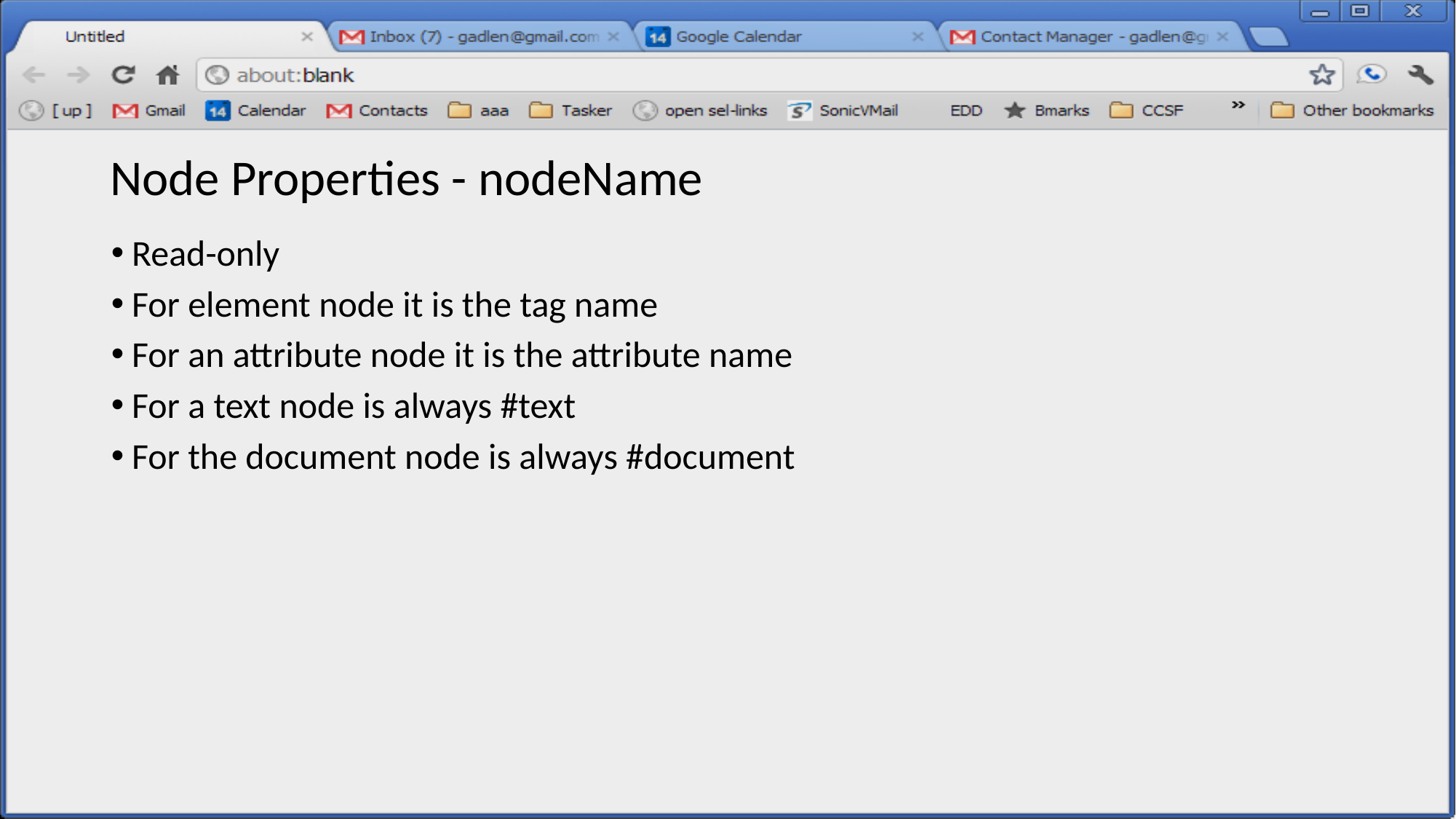

# Node Properties - nodeName
Read-only
For element node it is the tag name
For an attribute node it is the attribute name
For a text node is always #text
For the document node is always #document